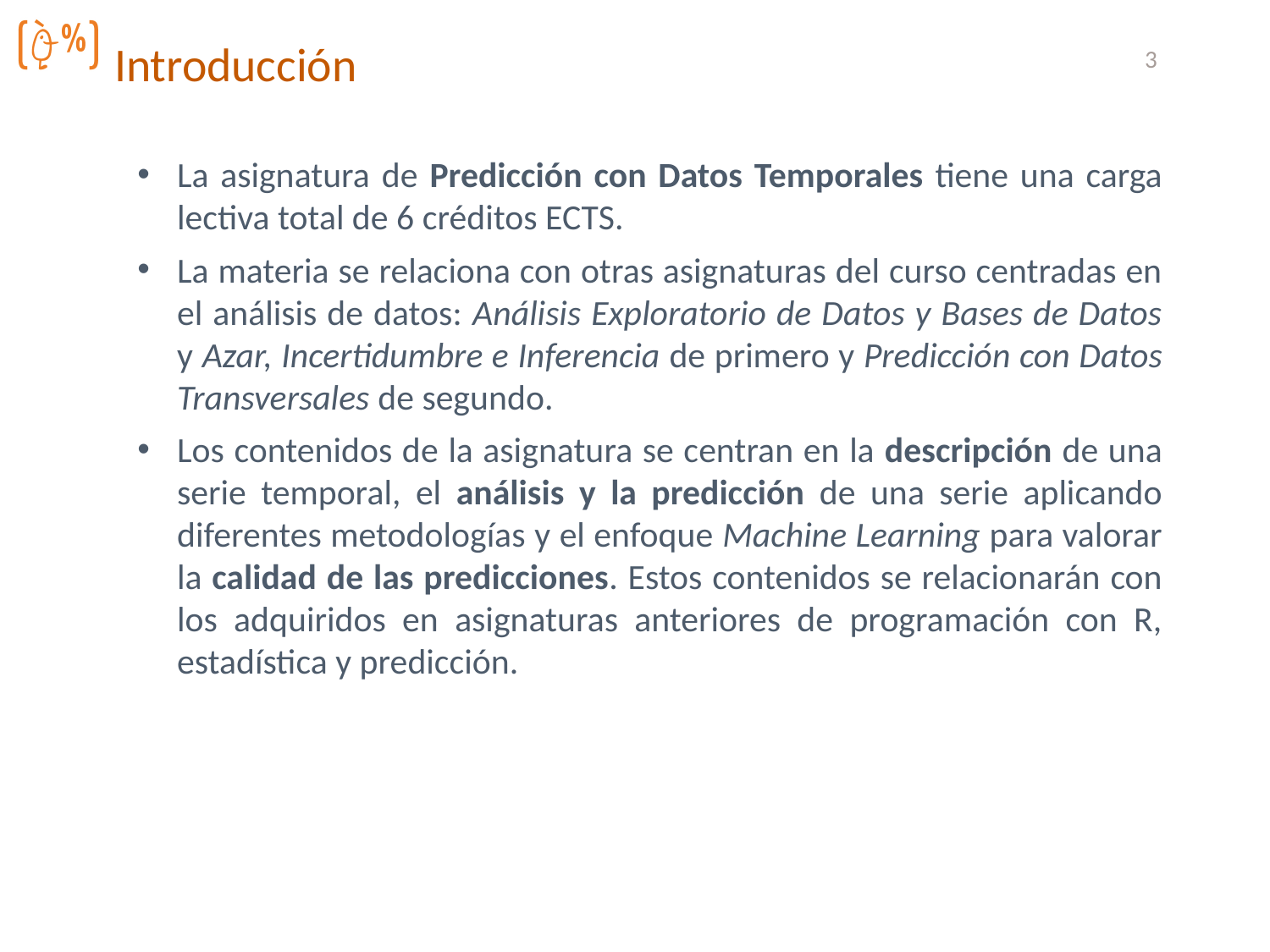

Introducción

3
La asignatura de Predicción con Datos Temporales tiene una carga lectiva total de 6 créditos ECTS.
La materia se relaciona con otras asignaturas del curso centradas en el análisis de datos: Análisis Exploratorio de Datos y Bases de Datos y Azar, Incertidumbre e Inferencia de primero y Predicción con Datos Transversales de segundo.
Los contenidos de la asignatura se centran en la descripción de una serie temporal, el análisis y la predicción de una serie aplicando diferentes metodologías y el enfoque Machine Learning para valorar la calidad de las predicciones. Estos contenidos se relacionarán con los adquiridos en asignaturas anteriores de programación con R, estadística y predicción.